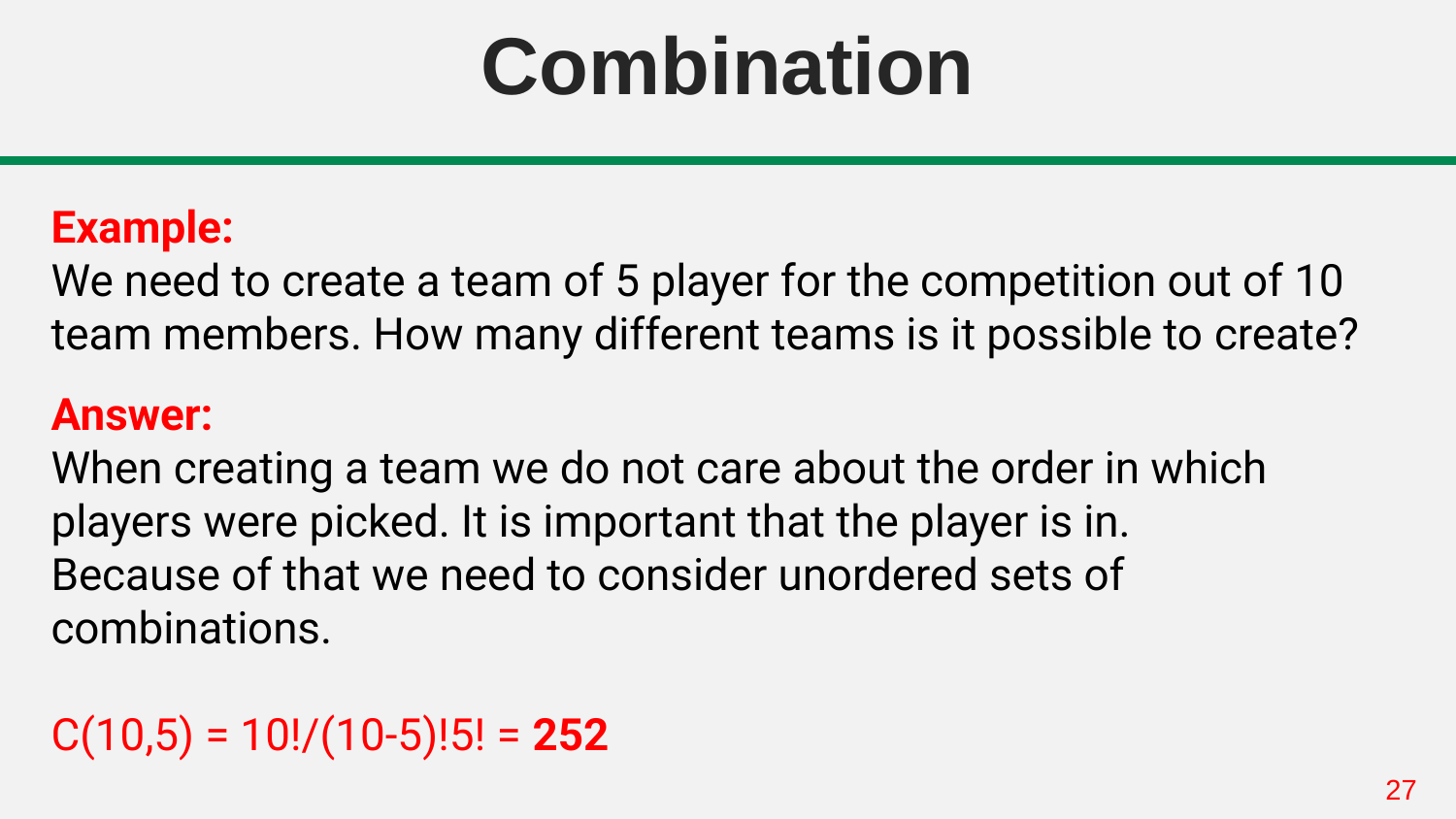

# Combination
Example:
We need to create a team of 5 player for the competition out of 10 team members. How many different teams is it possible to create?

Answer:
When creating a team we do not care about the order in which players were picked. It is important that the player is in.
Because of that we need to consider unordered sets of combinations.

C(10,5) = 10!/(10-5)!5! = 252